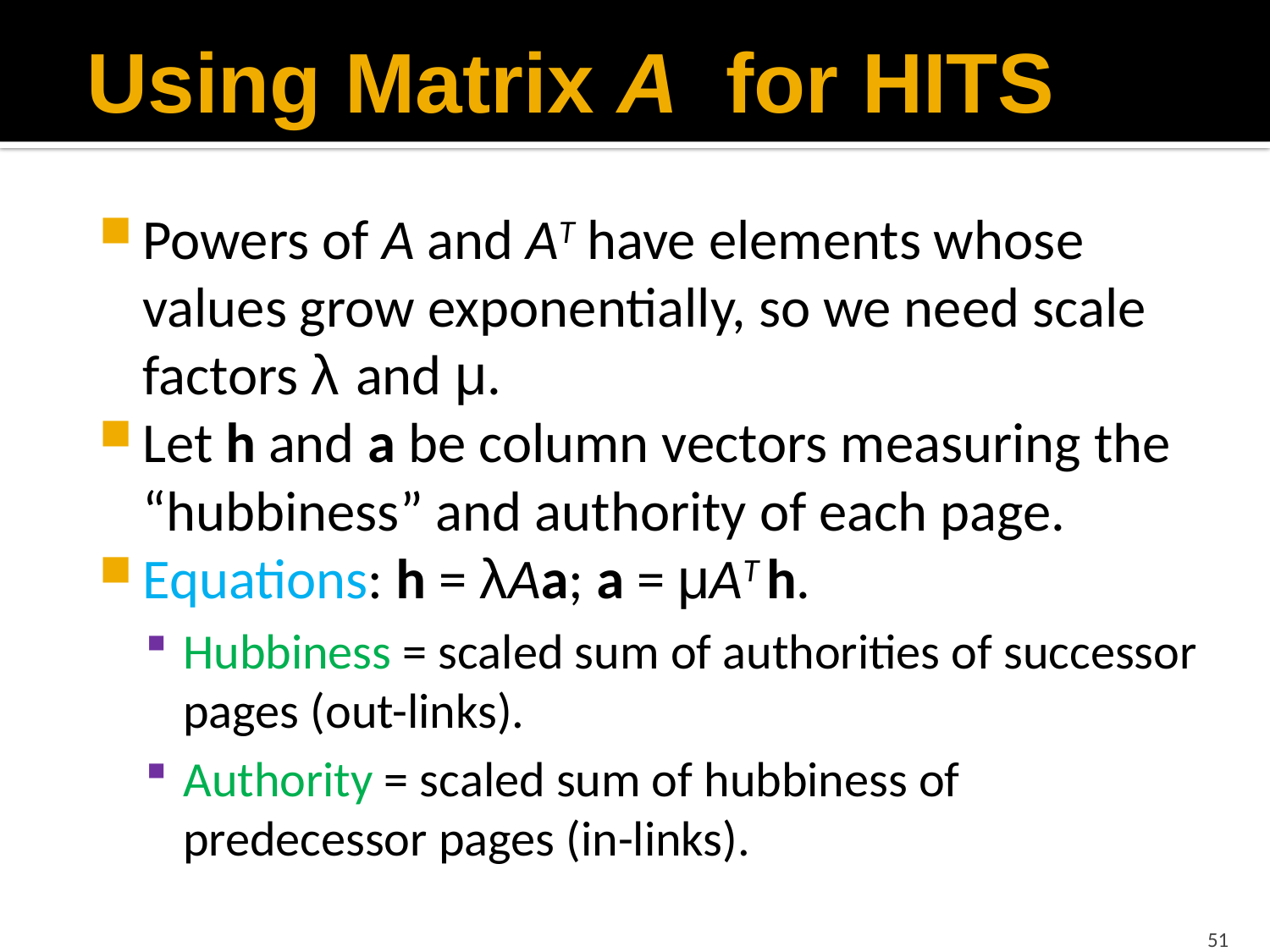

# Using Matrix A  for HITS
Powers of A and AT have elements whose values grow exponentially, so we need scale factors λ and μ.
Let h and a be column vectors measuring the “hubbiness” and authority of each page.
Equations: h = λAa; a = μAT h.
Hubbiness = scaled sum of authorities of successor pages (out-links).
Authority = scaled sum of hubbiness of predecessor pages (in-links).
51